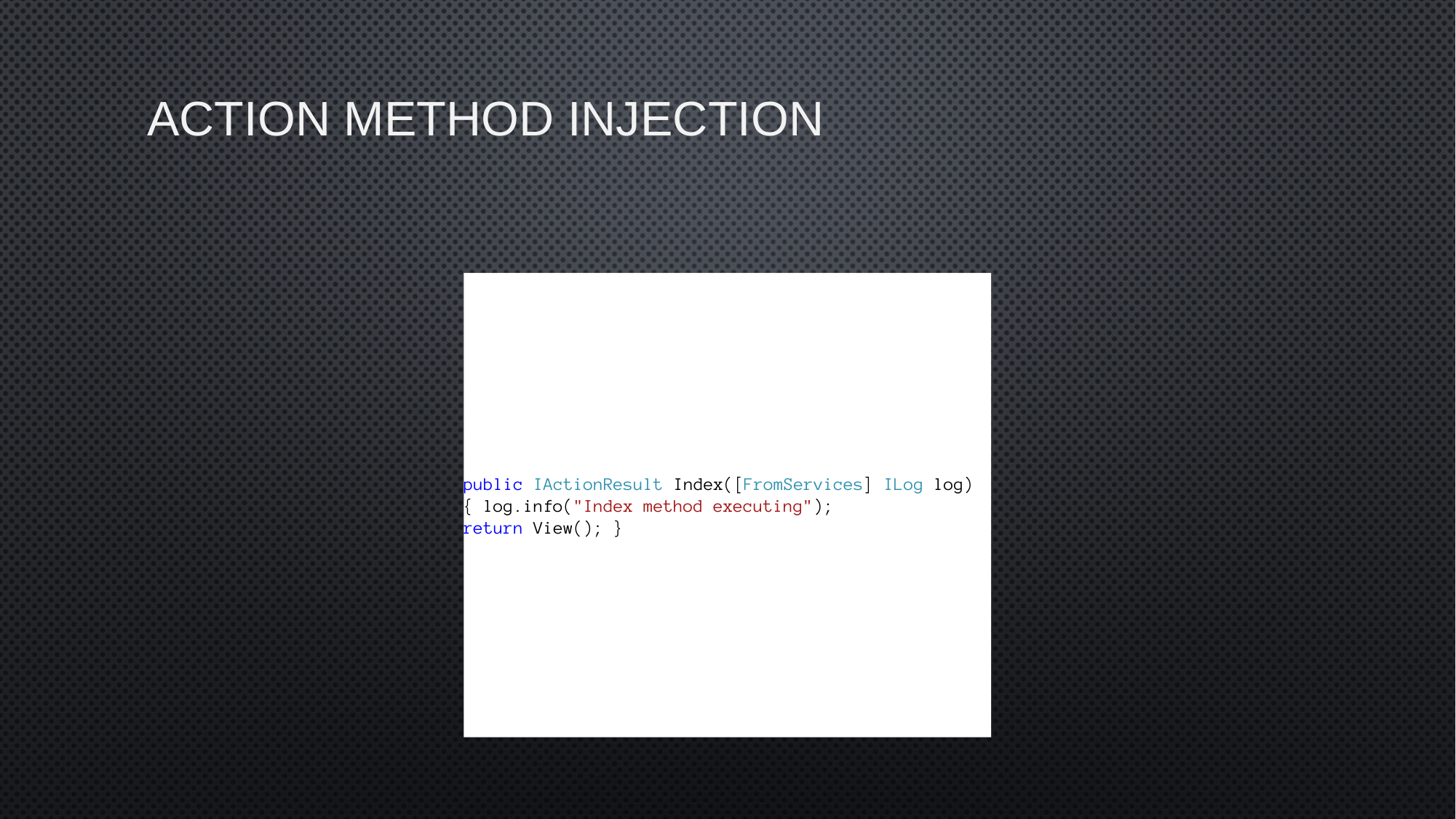

# Action Method Injection
public IActionResult Index([FromServices] ILog log)
{ log.info("Index method executing");
return View(); }